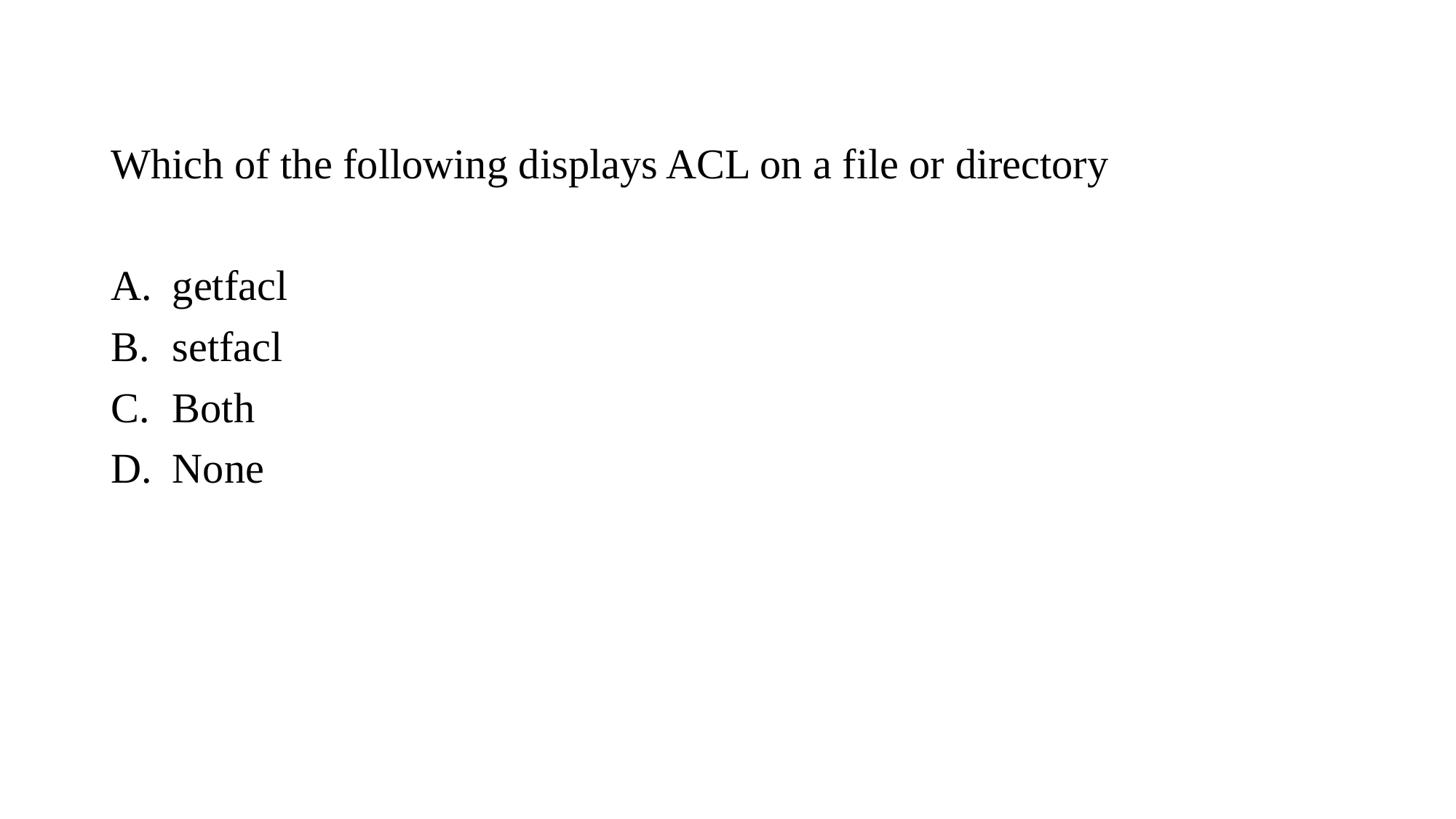

Which of the following displays ACL on a file or directory

getfacl
setfacl
Both
None